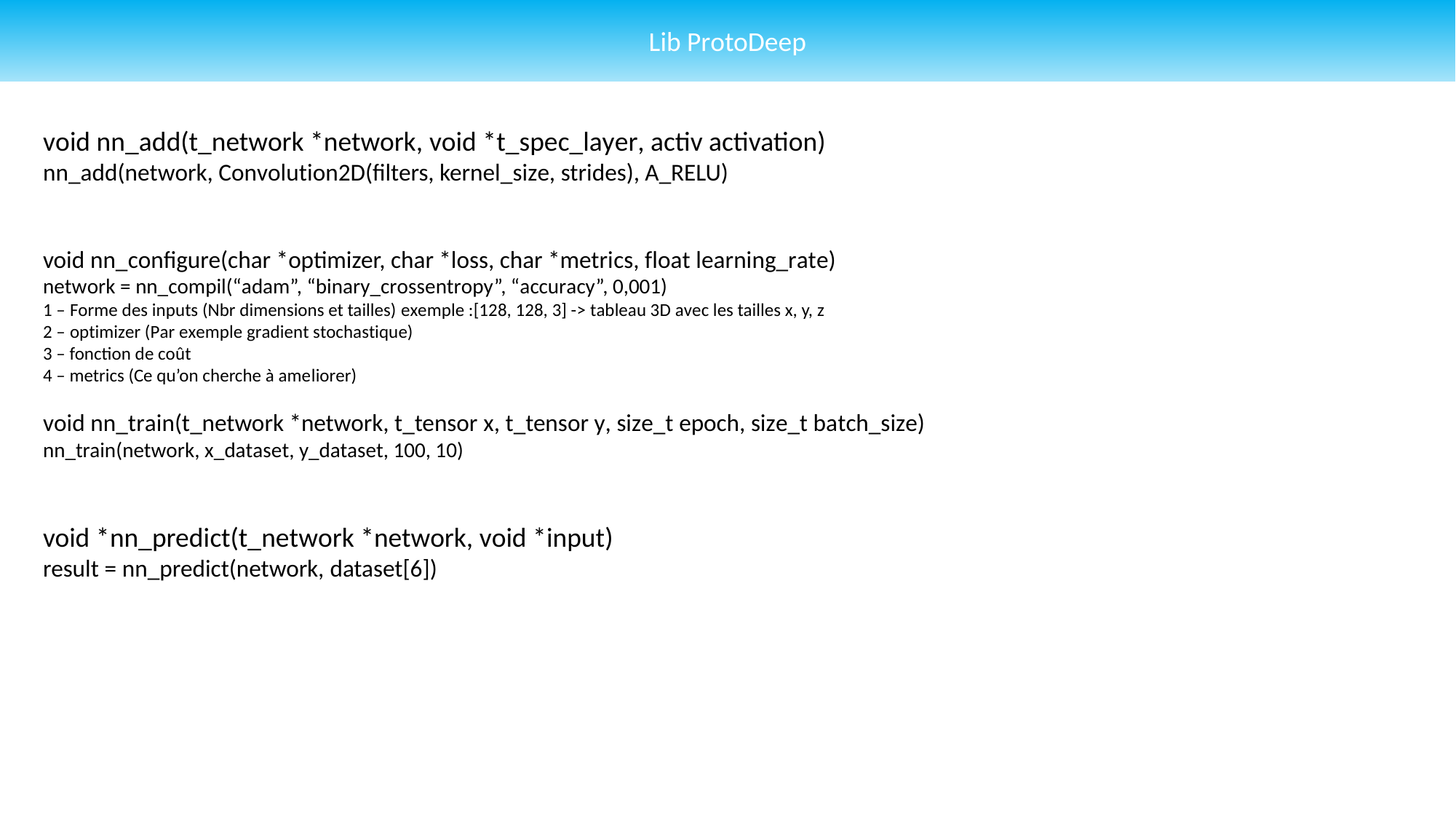

Lib ProtoDeep

void nn_add(t_network *network, void *t_spec_layer, activ activation)
nn_add(network, Convolution2D(filters, kernel_size, strides), A_RELU)

void nn_configure(char *optimizer, char *loss, char *metrics, float learning_rate)
network = nn_compil(“adam”, “binary_crossentropy”, “accuracy”, 0,001)
1 – Forme des inputs (Nbr dimensions et tailles) exemple :[128, 128, 3] -> tableau 3D avec les tailles x, y, z
2 – optimizer (Par exemple gradient stochastique)
3 – fonction de coût
4 – metrics (Ce qu’on cherche à ameliorer)

void nn_train(t_network *network, t_tensor x, t_tensor y, size_t epoch, size_t batch_size)
nn_train(network, x_dataset, y_dataset, 100, 10)

void *nn_predict(t_network *network, void *input)
result = nn_predict(network, dataset[6])